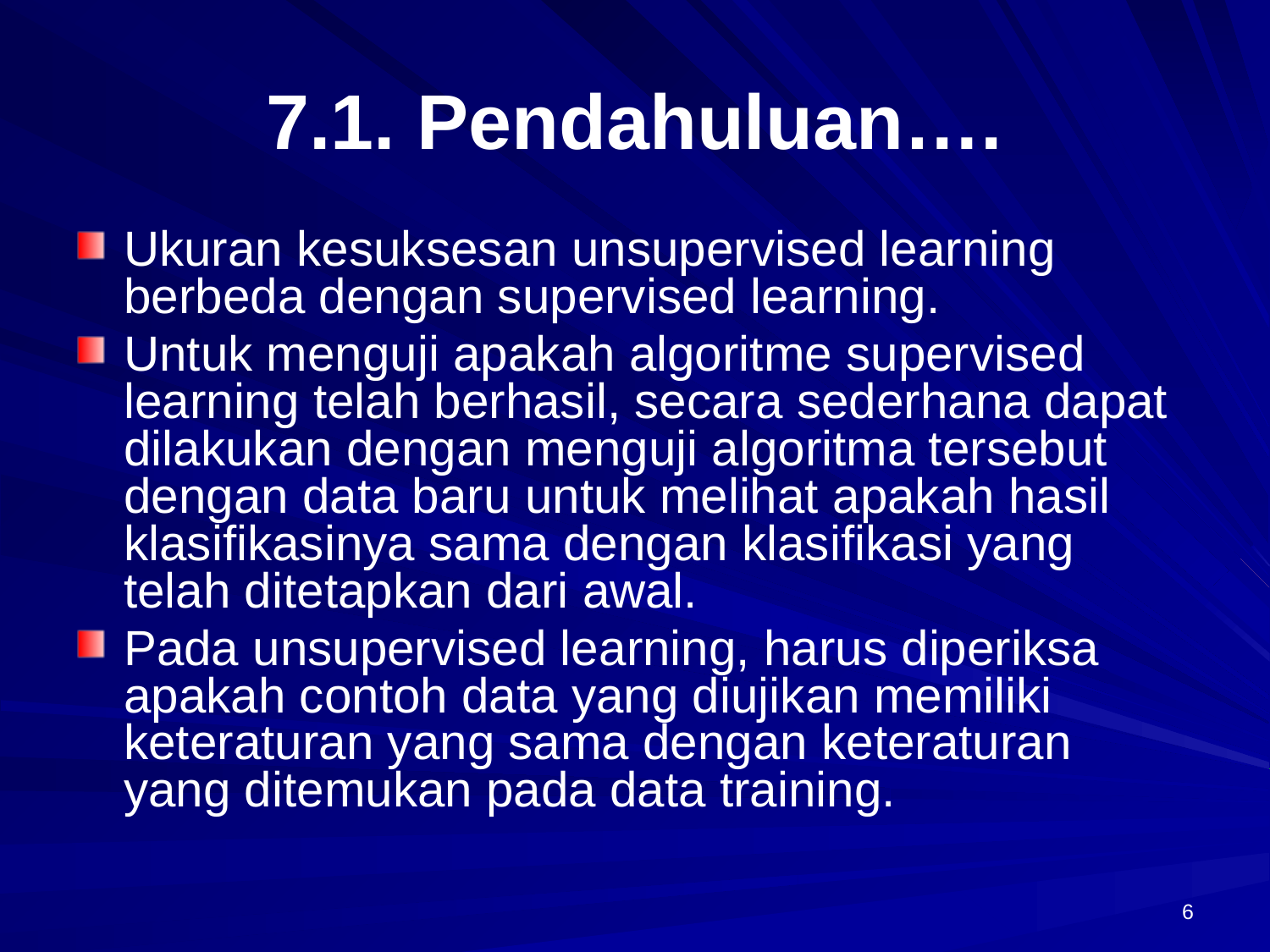

# 7.1. Pendahuluan….
Ukuran kesuksesan unsupervised learning berbeda dengan supervised learning.
Untuk menguji apakah algoritme supervised learning telah berhasil, secara sederhana dapat dilakukan dengan menguji algoritma tersebut dengan data baru untuk melihat apakah hasil klasifikasinya sama dengan klasifikasi yang telah ditetapkan dari awal.
Pada unsupervised learning, harus diperiksa apakah contoh data yang diujikan memiliki keteraturan yang sama dengan keteraturan yang ditemukan pada data training.

6